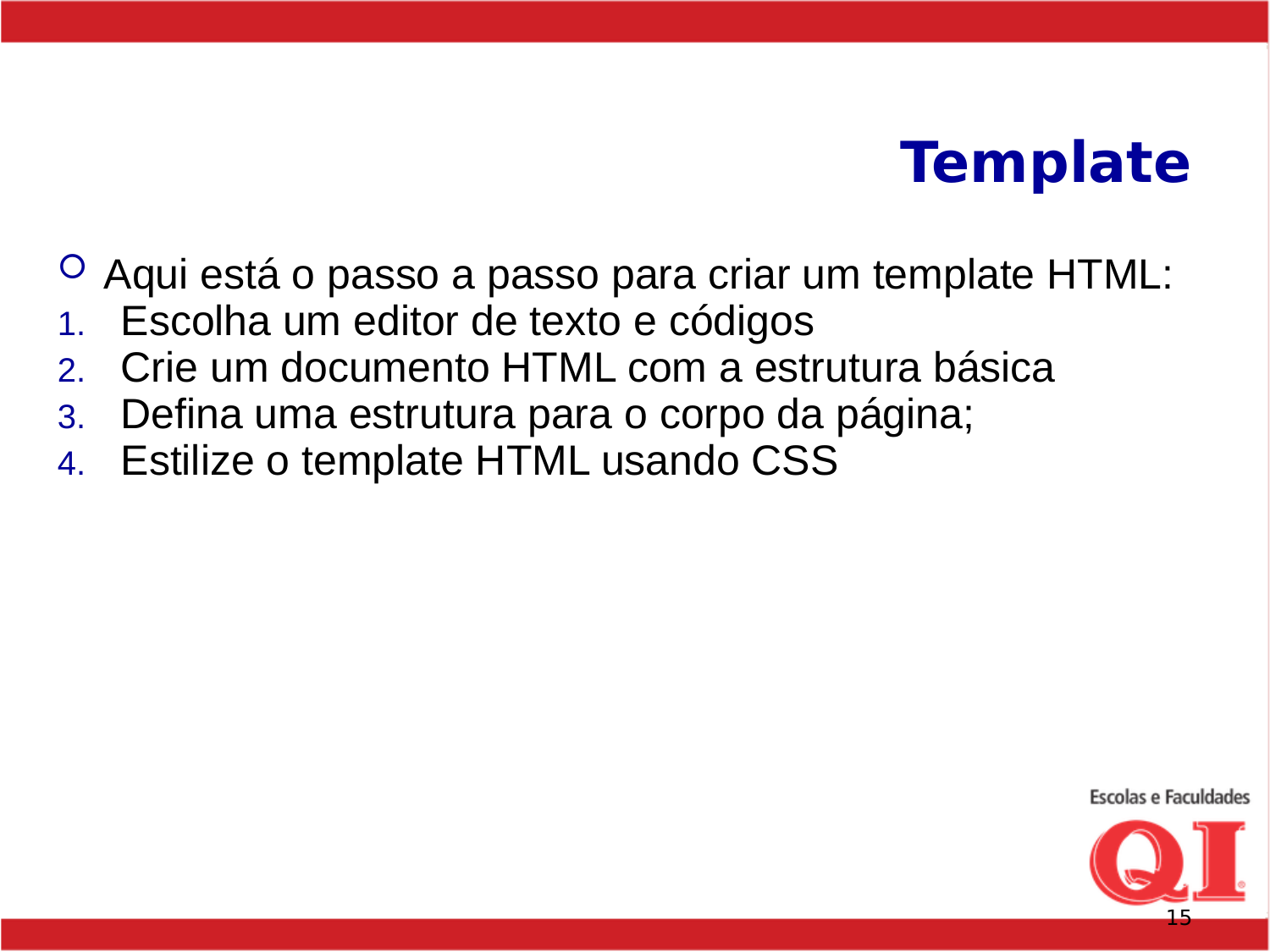

# Template
Aqui está o passo a passo para criar um template HTML:
Escolha um editor de texto e códigos
Crie um documento HTML com a estrutura básica
Defina uma estrutura para o corpo da página;
Estilize o template HTML usando CSS

15